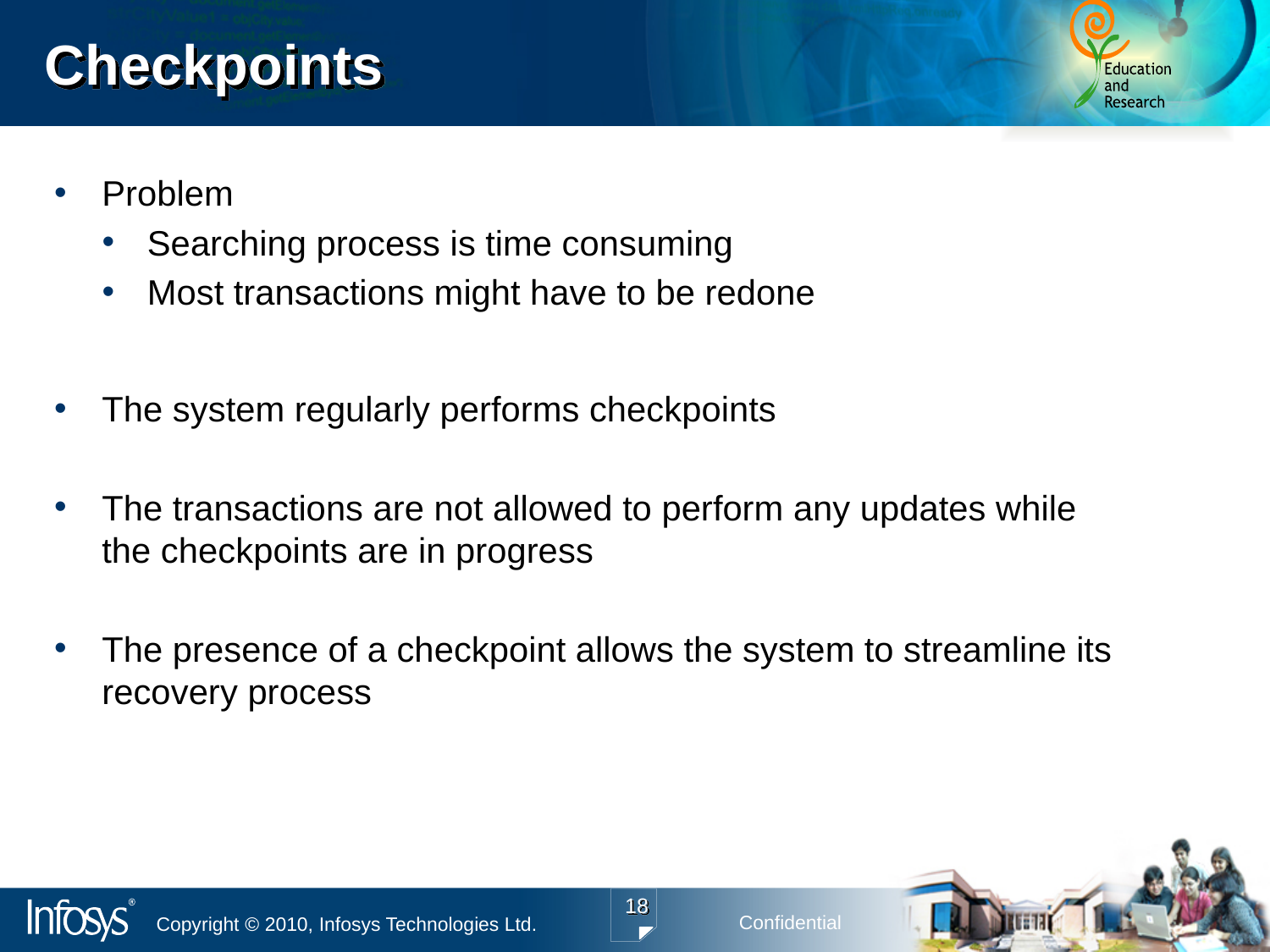

# Checkpoints
Problem
Searching process is time consuming
Most transactions might have to be redone

The system regularly performs checkpoints

The transactions are not allowed to perform any updates while the checkpoints are in progress

The presence of a checkpoint allows the system to streamline its recovery process

18